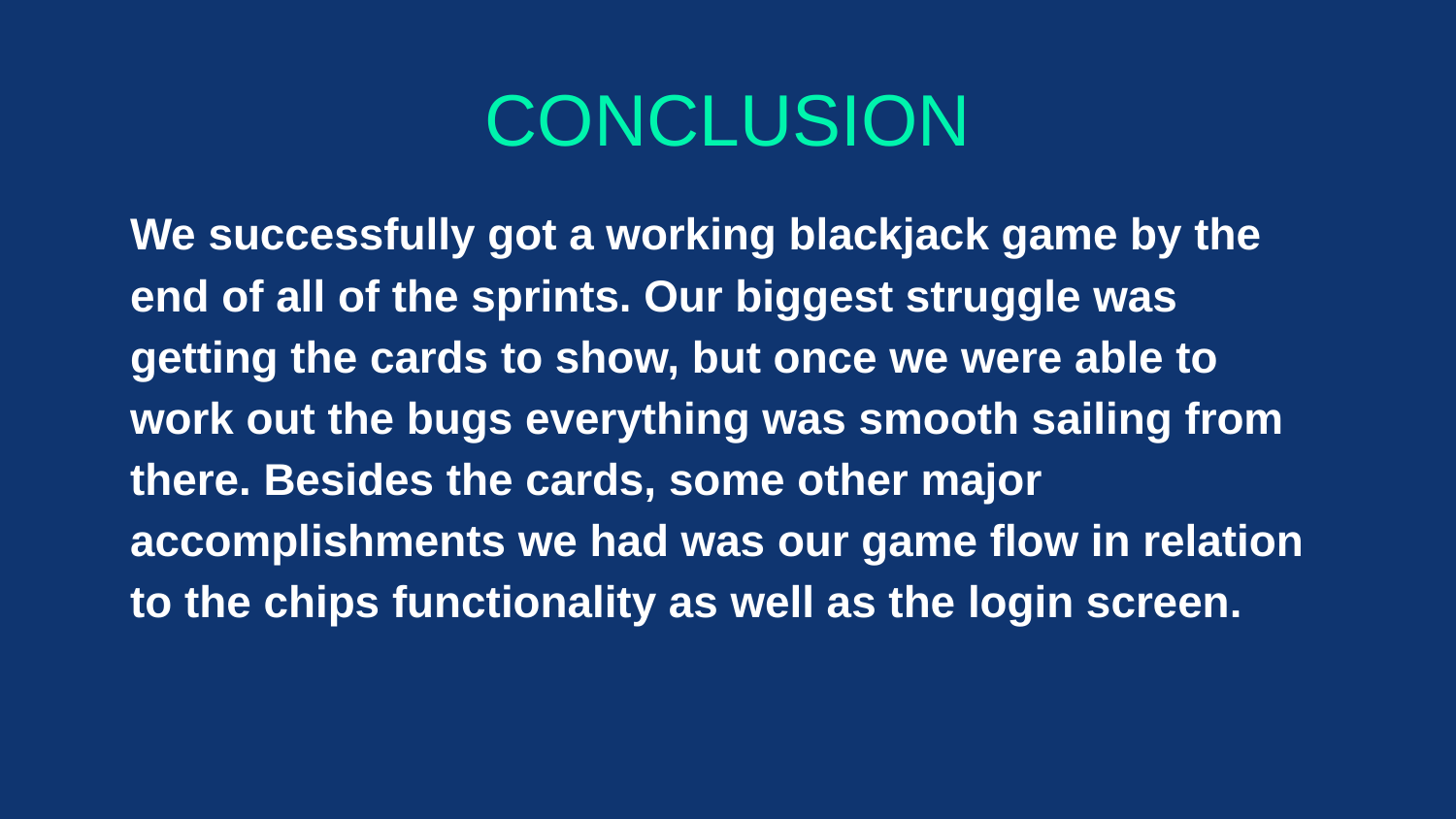

# CONCLUSION
We successfully got a working blackjack game by the end of all of the sprints. Our biggest struggle was getting the cards to show, but once we were able to work out the bugs everything was smooth sailing from there. Besides the cards, some other major accomplishments we had was our game flow in relation to the chips functionality as well as the login screen.